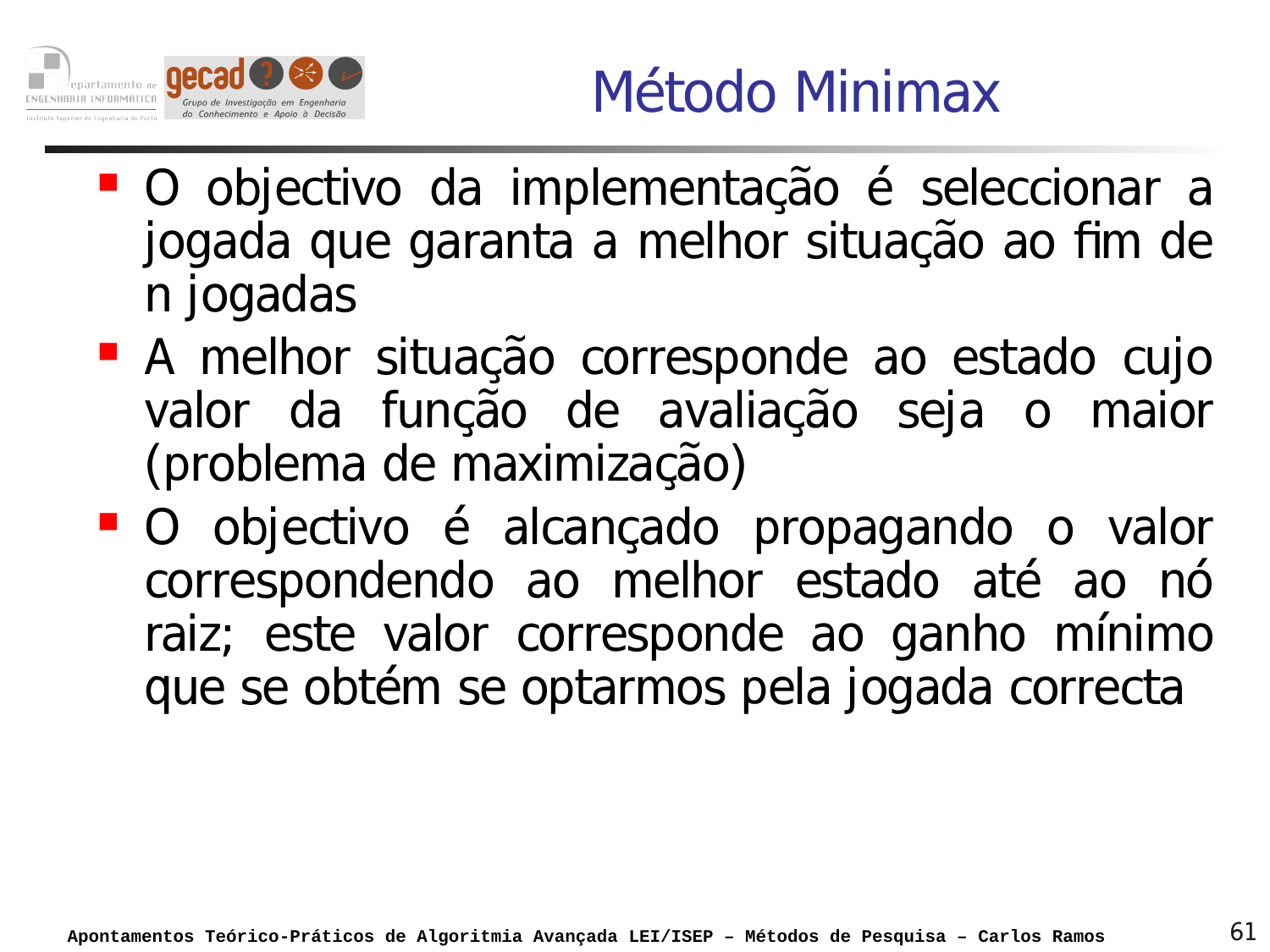

# Método Minimax
O objectivo da implementação é seleccionar a jogada que garanta a melhor situação ao fim de n jogadas
A melhor situação corresponde ao estado cujo valor da função de avaliação seja o maior (problema de maximização)
O objectivo é alcançado propagando o valor correspondendo ao melhor estado até ao nó raiz; este valor corresponde ao ganho mínimo que se obtém se optarmos pela jogada correcta
61